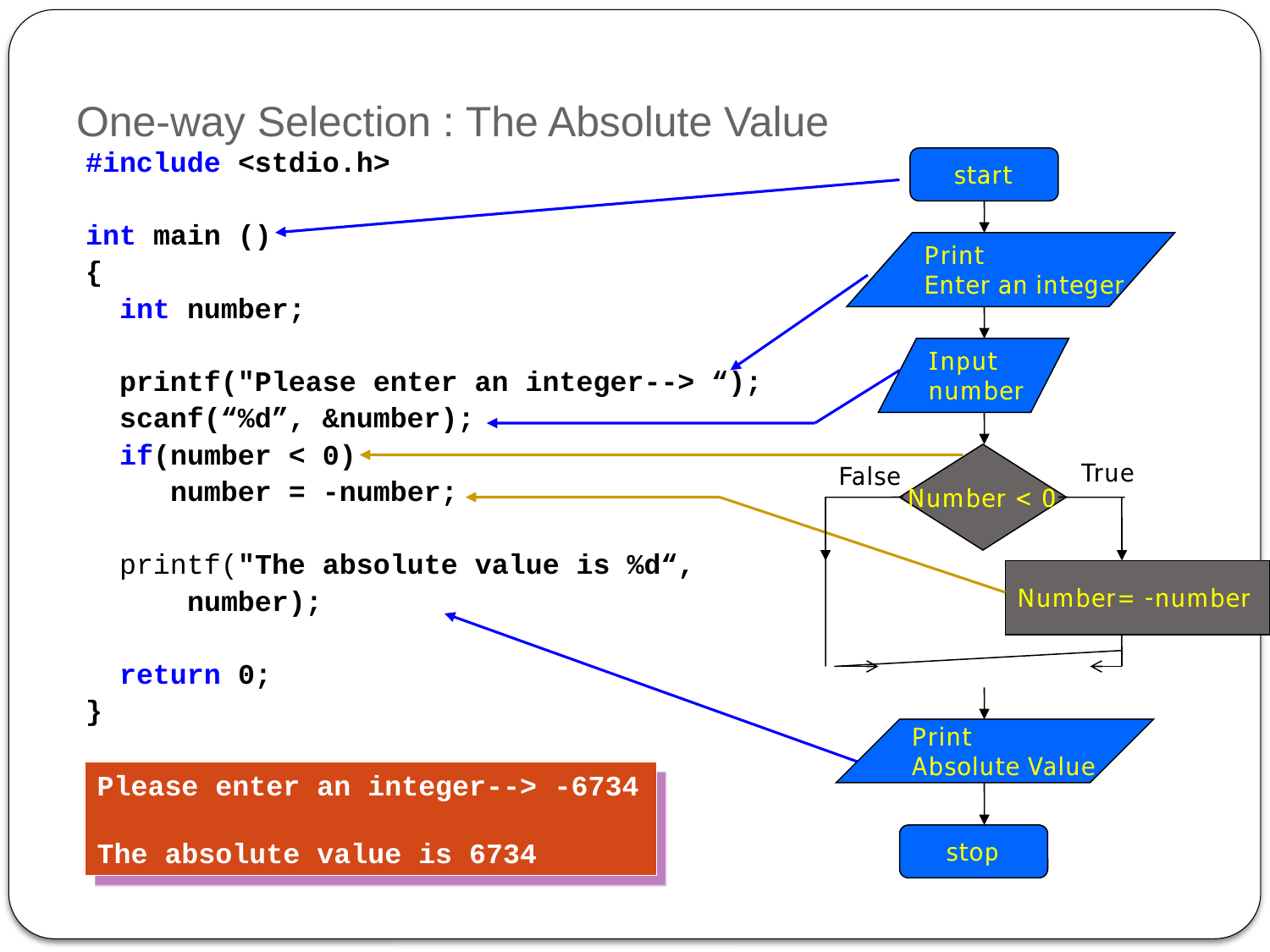

# One-way Selection : The Absolute Value
#include <stdio.h>

int main ()
{
  int number;

  printf("Please enter an integer--> “);
  scanf(“%d”, &number);
  if(number < 0)
     number = -number;

  printf("The absolute value is %d“,
      number);

  return 0;
}
start

Print
Enter an integer

Input
number

Number < 0
True

False

Number= -number

Print
Absolute Value
Please enter an integer--> -6734

The absolute value is 6734

stop